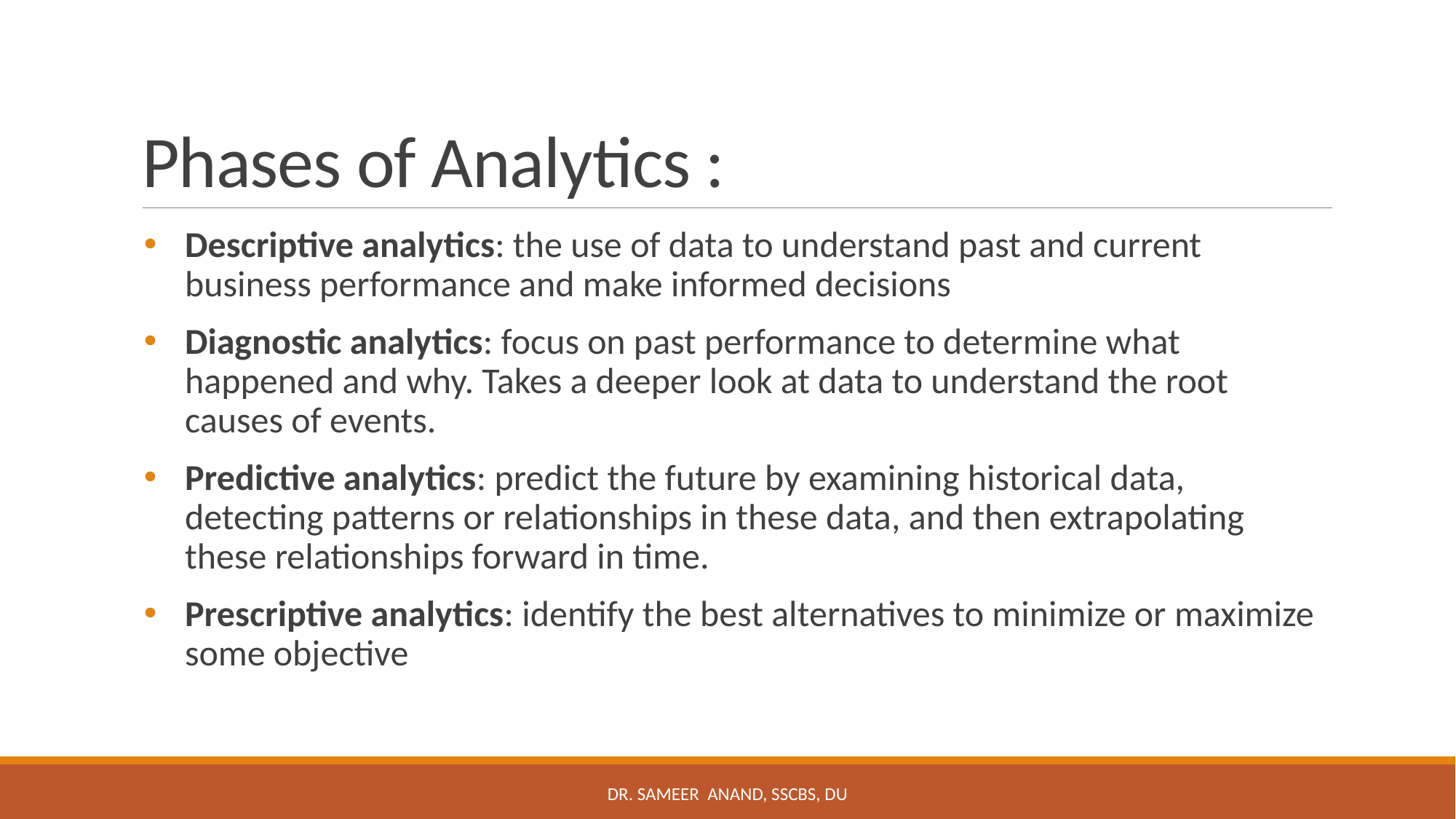

# Phases of Analytics :
Descriptive analytics: the use of data to understand past and current business performance and make informed decisions
Diagnostic analytics: focus on past performance to determine what happened and why. Takes a deeper look at data to understand the root causes of events.
Predictive analytics: predict the future by examining historical data, detecting patterns or relationships in these data, and then extrapolating these relationships forward in time.
Prescriptive analytics: identify the best alternatives to minimize or maximize some objective

Dr. Sameer  Anand, SSCBS, DU